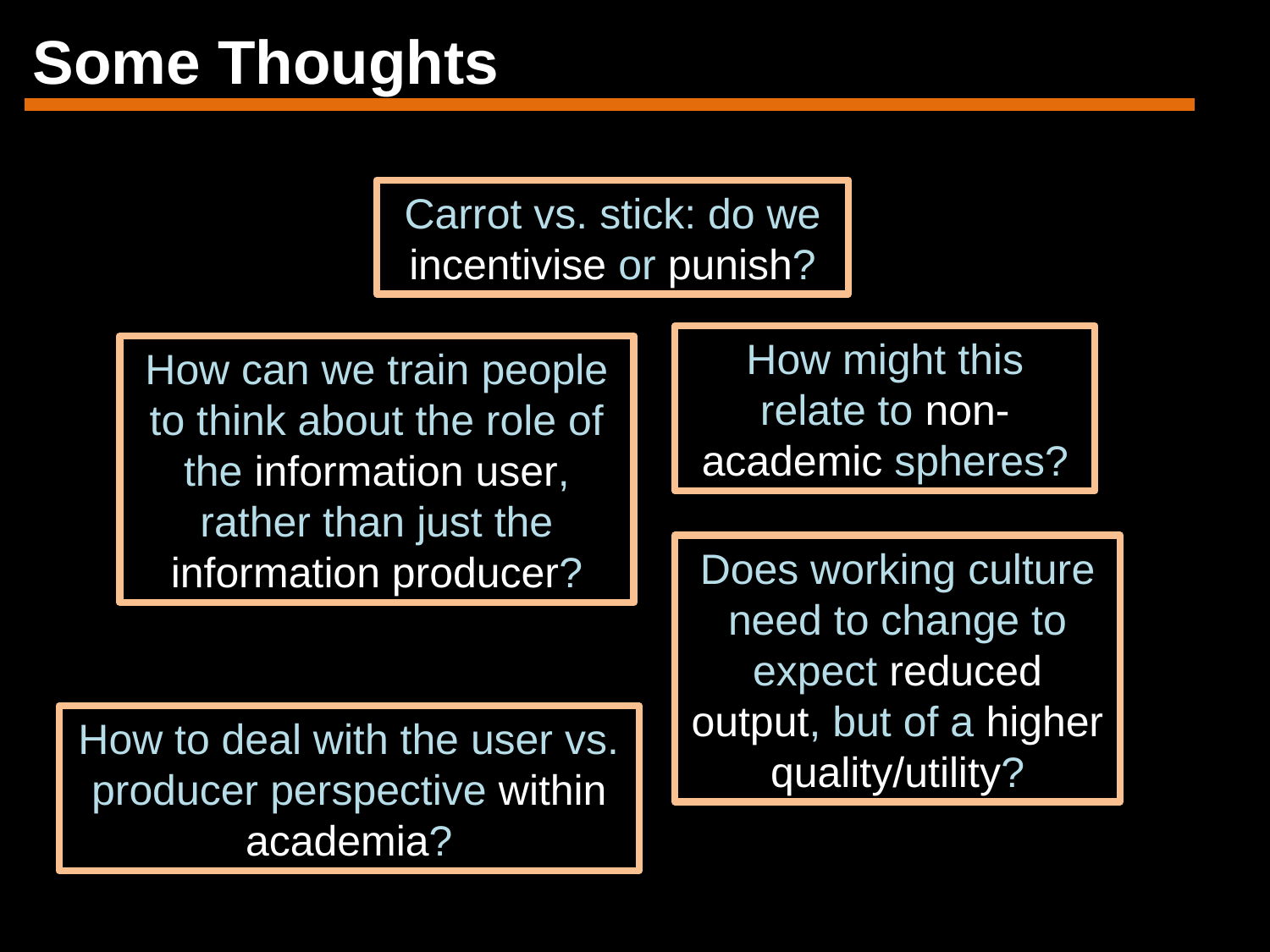

Some Thoughts

Carrot vs. stick: do we incentivise or punish?
How might this relate to non-academic spheres?
How can we train people to think about the role of the information user, rather than just the information producer?
Does working culture need to change to expect reduced output, but of a higher quality/utility?
How to deal with the user vs. producer perspective within academia?